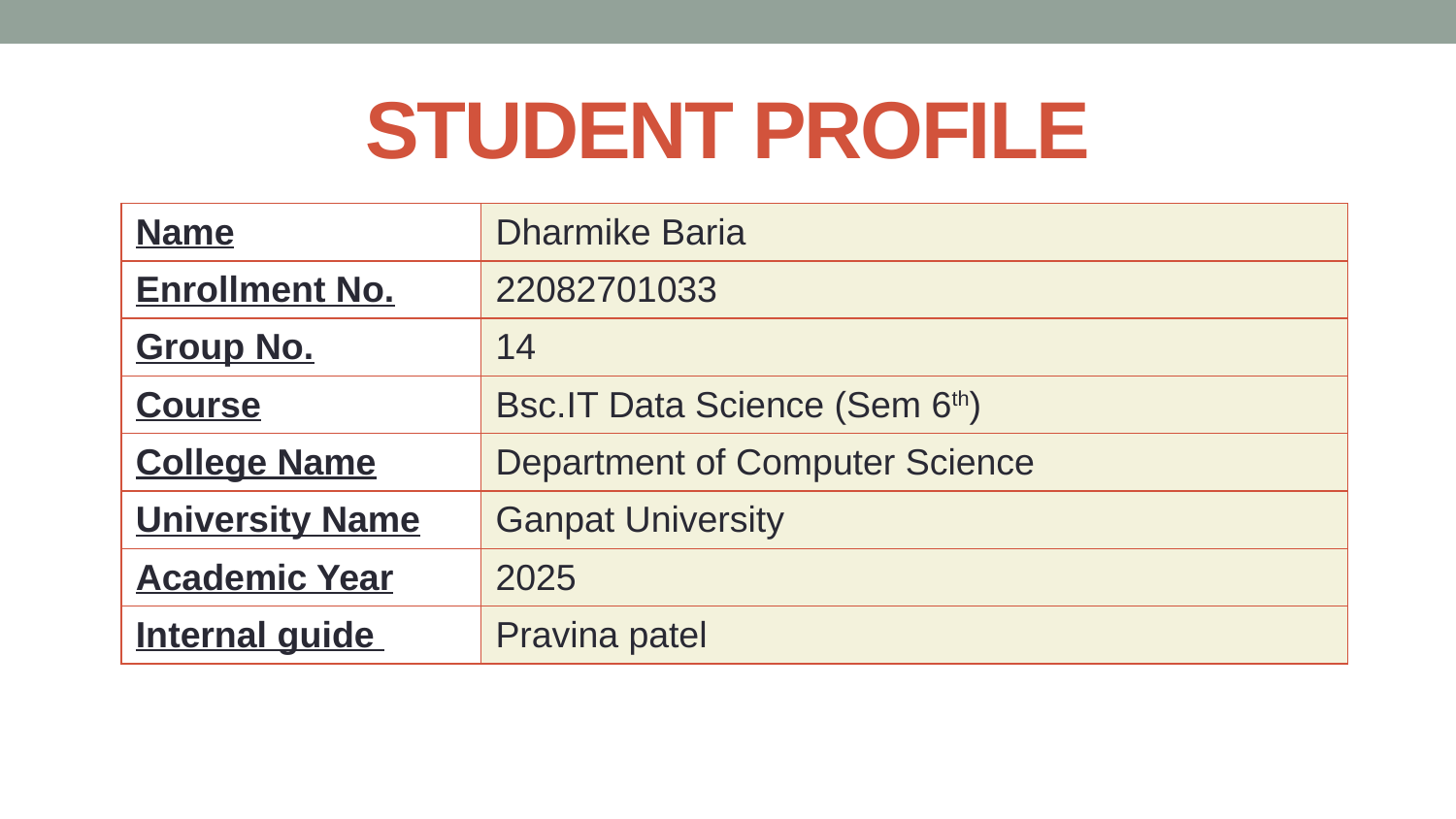

# STUDENT PROFILE
| Name | Dharmike Baria |
| --- | --- |
| Enrollment No. | 22082701033 |
| Group No. | 14 |
| Course | Bsc.IT Data Science (Sem 6th) |
| College Name | Department of Computer Science |
| University Name | Ganpat University |
| Academic Year | 2025 |
| Internal guide | Pravina patel |